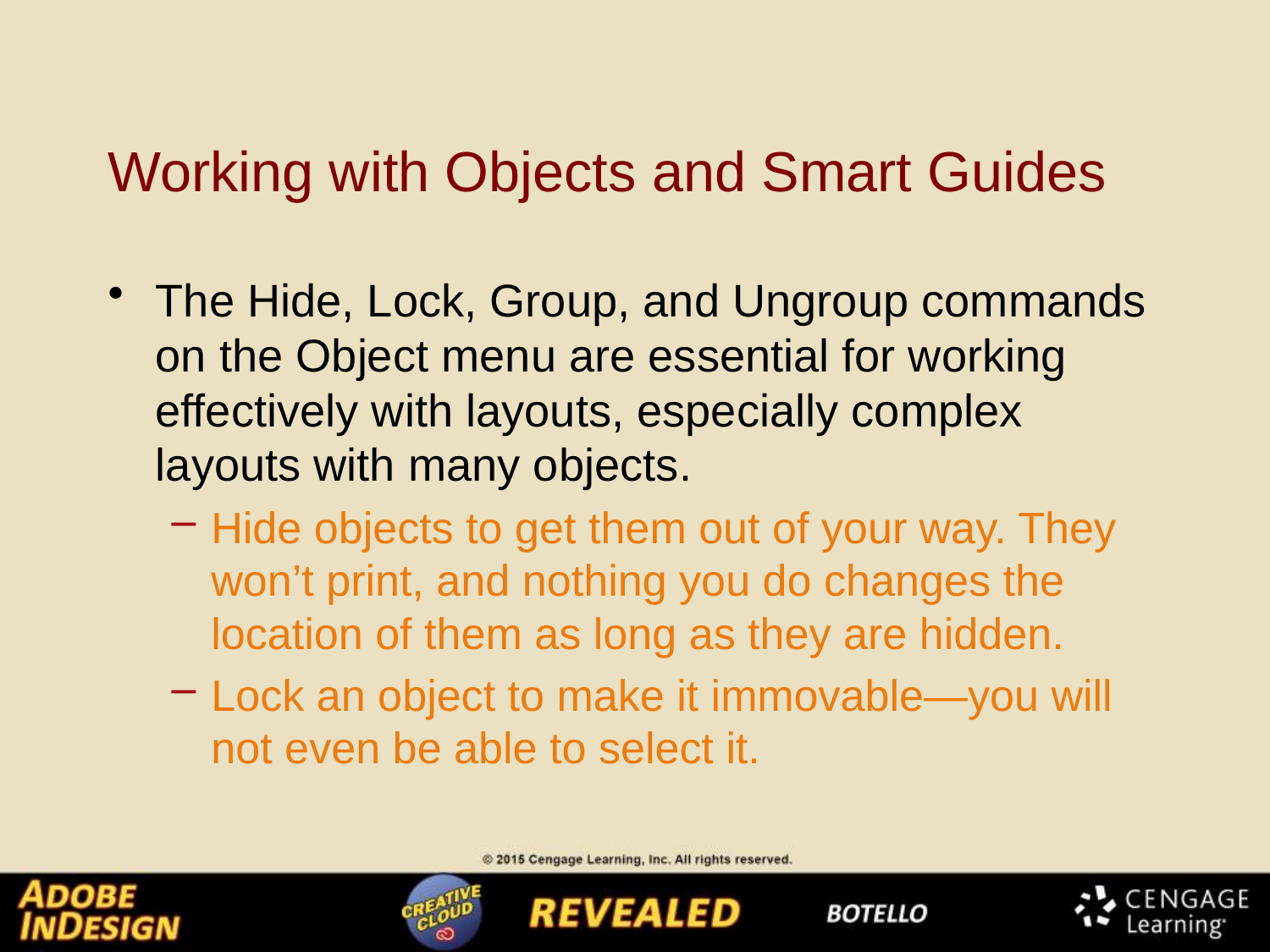

# Working with Objects and Smart Guides
The Hide, Lock, Group, and Ungroup commands on the Object menu are essential for working effectively with layouts, especially complex layouts with many objects.
Hide objects to get them out of your way. They won’t print, and nothing you do changes the location of them as long as they are hidden.
Lock an object to make it immovable—you will not even be able to select it.